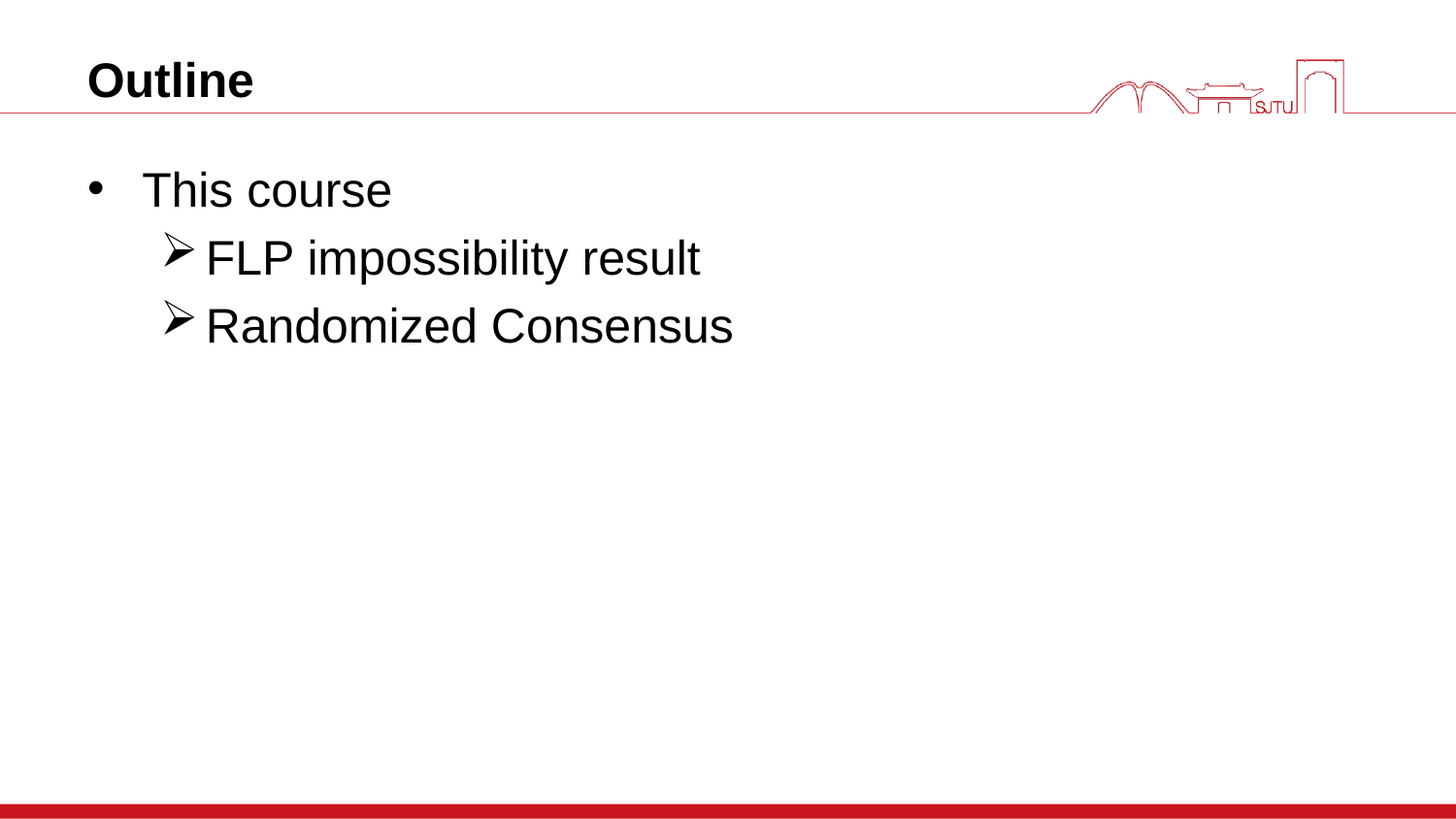

# Outline
This course
FLP impossibility result
Randomized Consensus